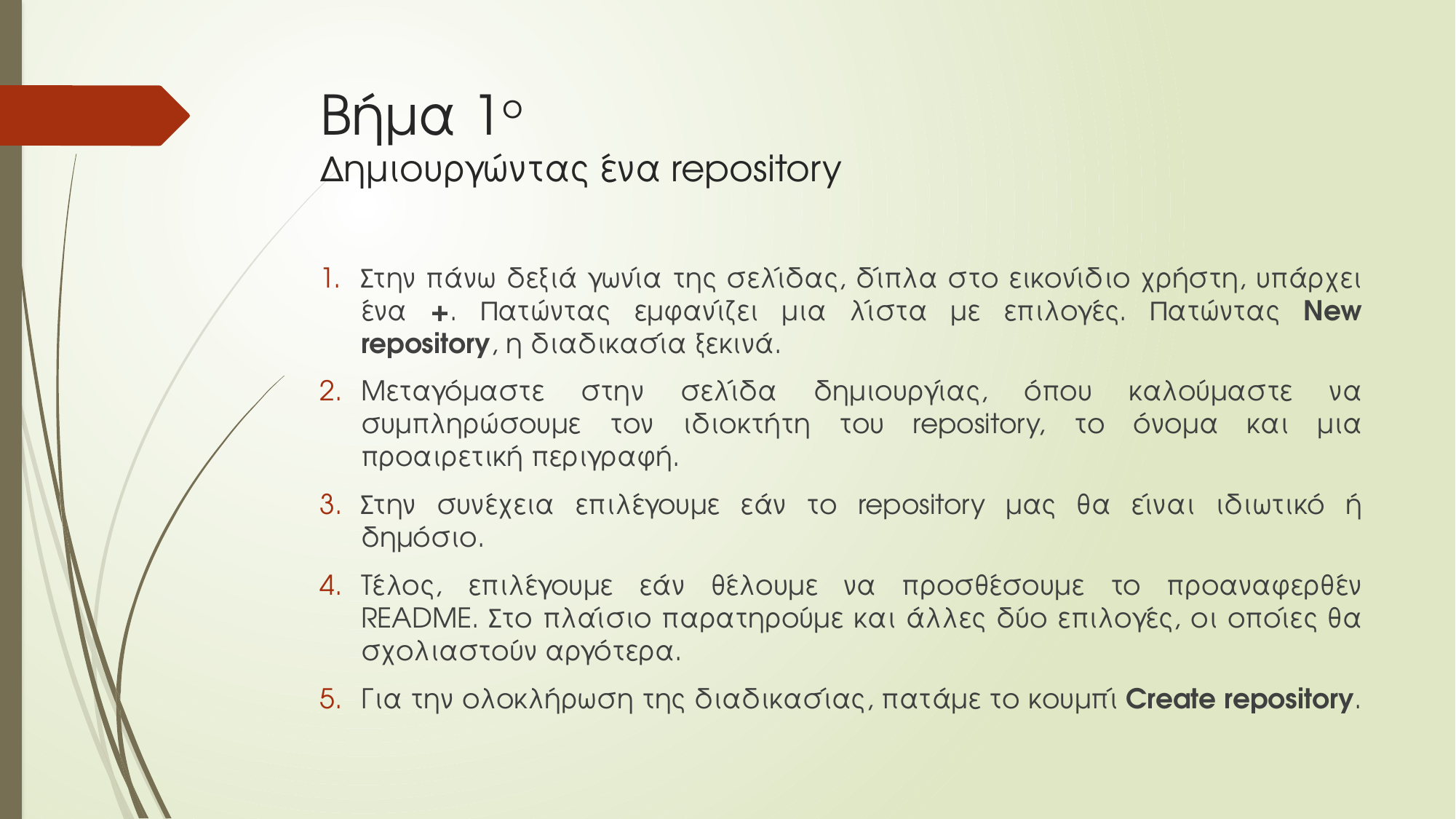

# Βήμα 1ο Δημιουργώντας ένα repository
Στην πάνω δεξιά γωνία της σελίδας, δίπλα στο εικονίδιο χρήστη, υπάρχει ένα +. Πατώντας εμφανίζει μια λίστα με επιλογές. Πατώντας New repository, η διαδικασία ξεκινά.
Μεταγόμαστε στην σελίδα δημιουργίας, όπου καλούμαστε να συμπληρώσουμε τον ιδιοκτήτη του repository, το όνομα και μια προαιρετική περιγραφή.
Στην συνέχεια επιλέγουμε εάν το repository μας θα είναι ιδιωτικό ή δημόσιο.
Τέλος, επιλέγουμε εάν θέλουμε να προσθέσουμε το προαναφερθέν README. Στο πλαίσιο παρατηρούμε και άλλες δύο επιλογές, οι οποίες θα σχολιαστούν αργότερα.
Για την ολοκλήρωση της διαδικασίας, πατάμε το κουμπί Create repository.